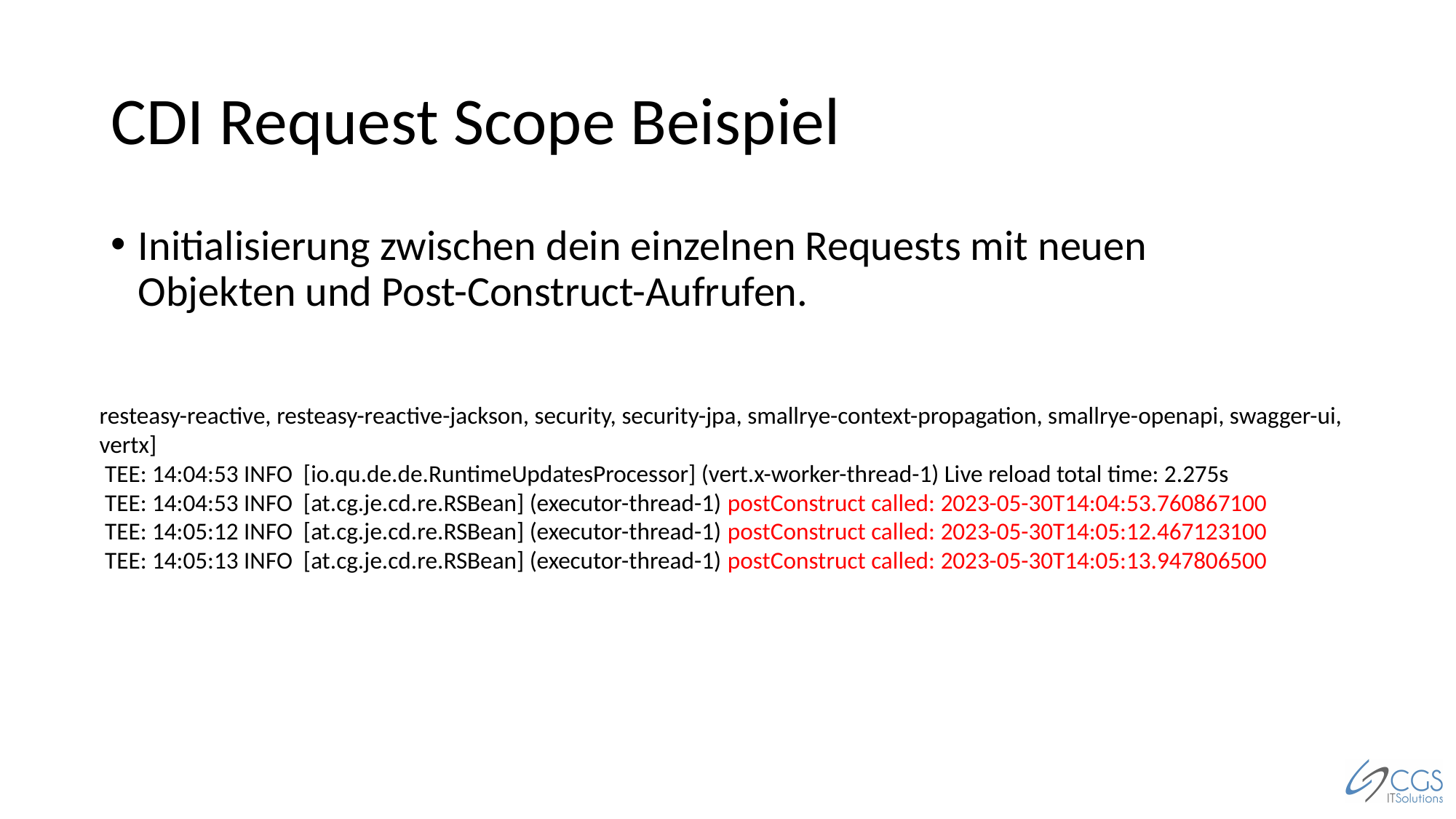

# CDI Request Scope Beispiel
Initialisierung zwischen dein einzelnen Requests mit neuen Objekten und Post-Construct-Aufrufen.
resteasy-reactive, resteasy-reactive-jackson, security, security-jpa, smallrye-context-propagation, smallrye-openapi, swagger-ui, vertx]
 TEE: 14:04:53 INFO  [io.qu.de.de.RuntimeUpdatesProcessor] (vert.x-worker-thread-1) Live reload total time: 2.275s
 TEE: 14:04:53 INFO  [at.cg.je.cd.re.RSBean] (executor-thread-1) postConstruct called: 2023-05-30T14:04:53.760867100
 TEE: 14:05:12 INFO  [at.cg.je.cd.re.RSBean] (executor-thread-1) postConstruct called: 2023-05-30T14:05:12.467123100
 TEE: 14:05:13 INFO  [at.cg.je.cd.re.RSBean] (executor-thread-1) postConstruct called: 2023-05-30T14:05:13.947806500